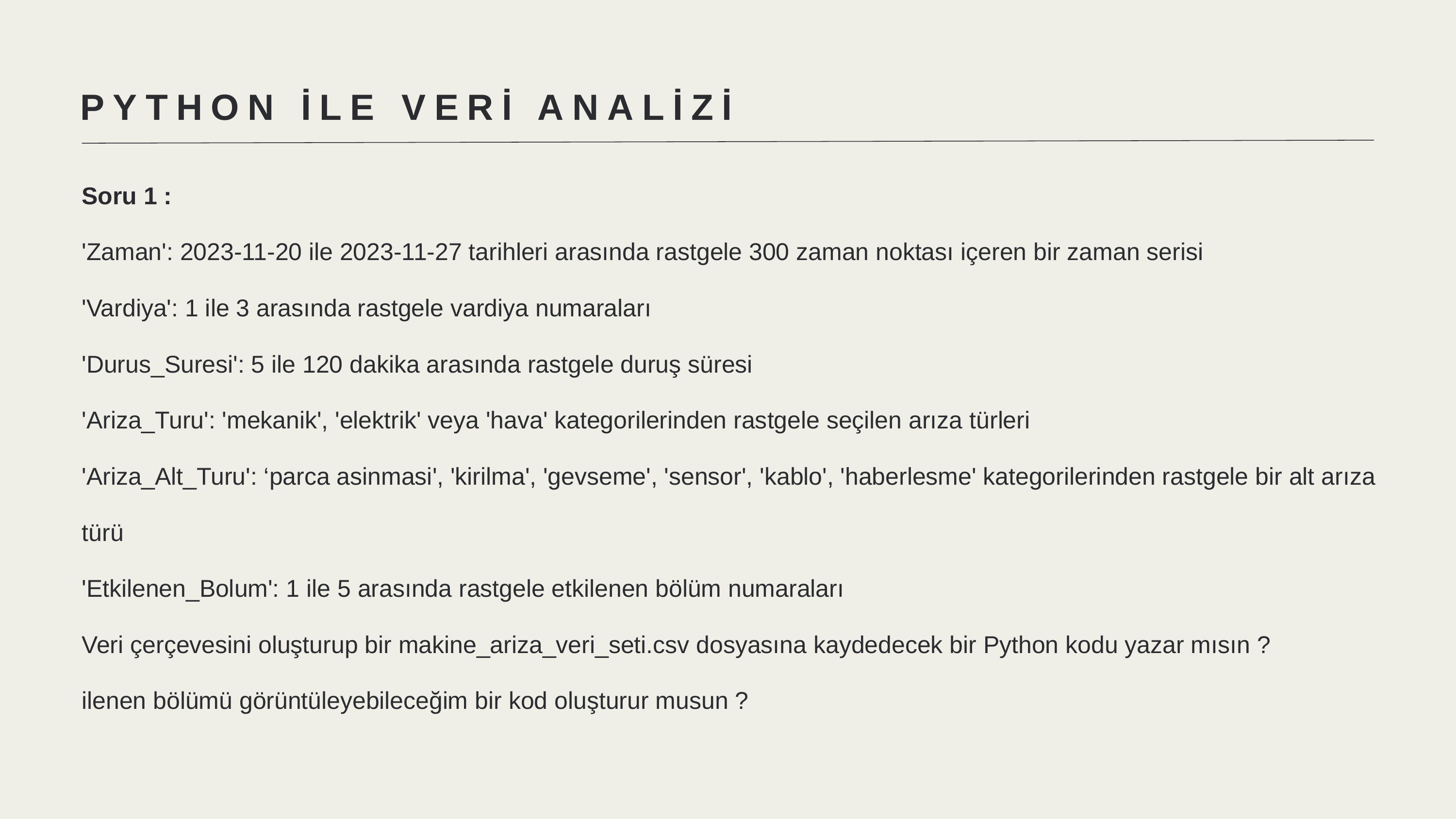

PYTHON İLE VERİ ANALİZİ

Soru 1 :
'Zaman': 2023-11-20 ile 2023-11-27 tarihleri arasında rastgele 300 zaman noktası içeren bir zaman serisi
'Vardiya': 1 ile 3 arasında rastgele vardiya numaraları
'Durus_Suresi': 5 ile 120 dakika arasında rastgele duruş süresi
'Ariza_Turu': 'mekanik', 'elektrik' veya 'hava' kategorilerinden rastgele seçilen arıza türleri
'Ariza_Alt_Turu': ‘parca asinmasi', 'kirilma', 'gevseme', 'sensor', 'kablo', 'haberlesme' kategorilerinden rastgele bir alt arıza türü
'Etkilenen_Bolum': 1 ile 5 arasında rastgele etkilenen bölüm numaraları
Veri çerçevesini oluşturup bir makine_ariza_veri_seti.csv dosyasına kaydedecek bir Python kodu yazar mısın ?
ilenen bölümü görüntüleyebileceğim bir kod oluşturur musun ?